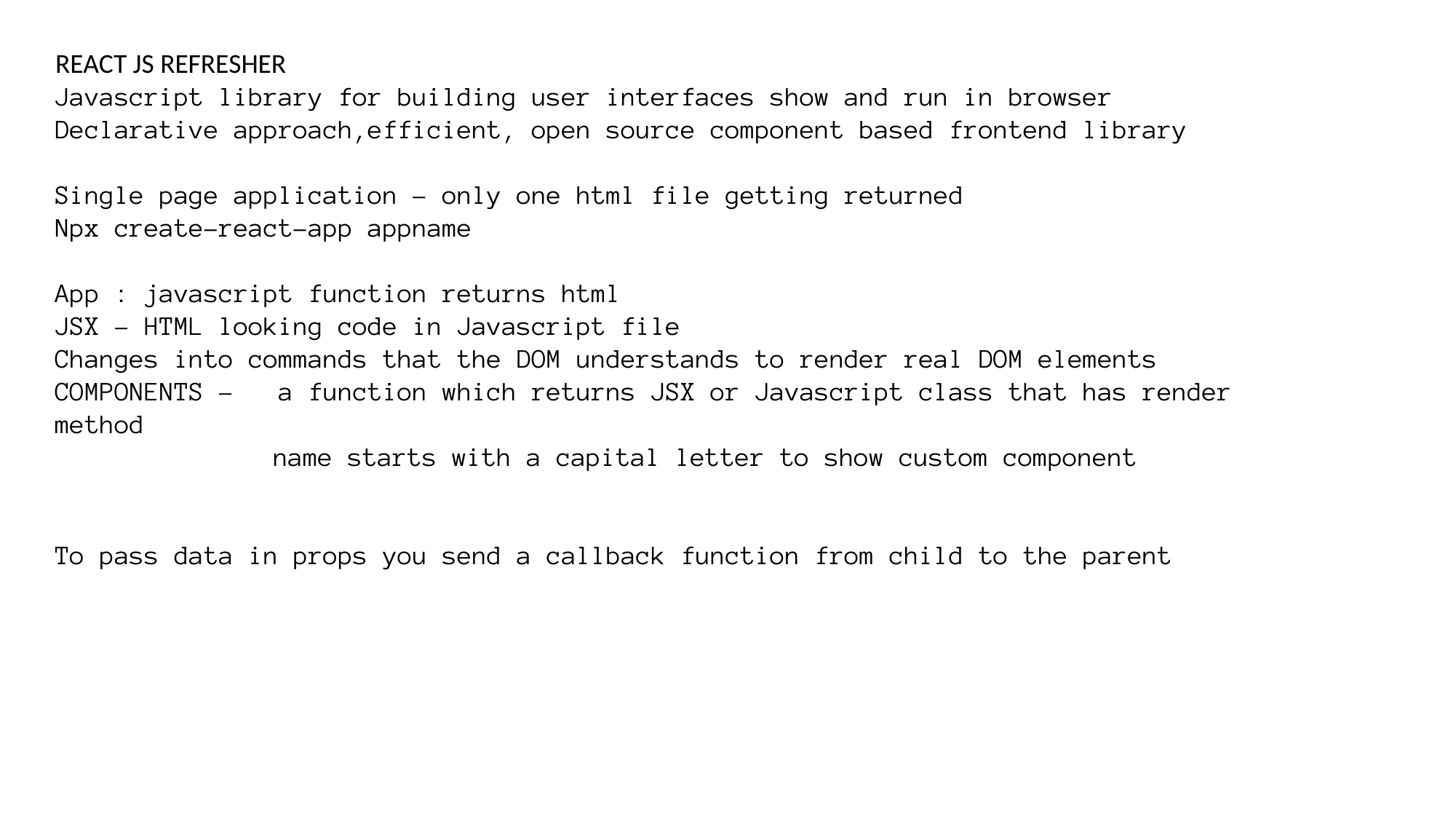

REACT JS REFRESHER
Javascript library for building user interfaces show and run in browser
Declarative approach,efficient, open source component based frontend library

Single page application – only one html file getting returned
Npx create-react-app appname

App : javascript function returns html
JSX – HTML looking code in Javascript file
Changes into commands that the DOM understands to render real DOM elements
COMPONENTS –   a function which returns JSX or Javascript class that has render method
		name starts with a capital letter to show custom component

To pass data in props you send a callback function from child to the parent